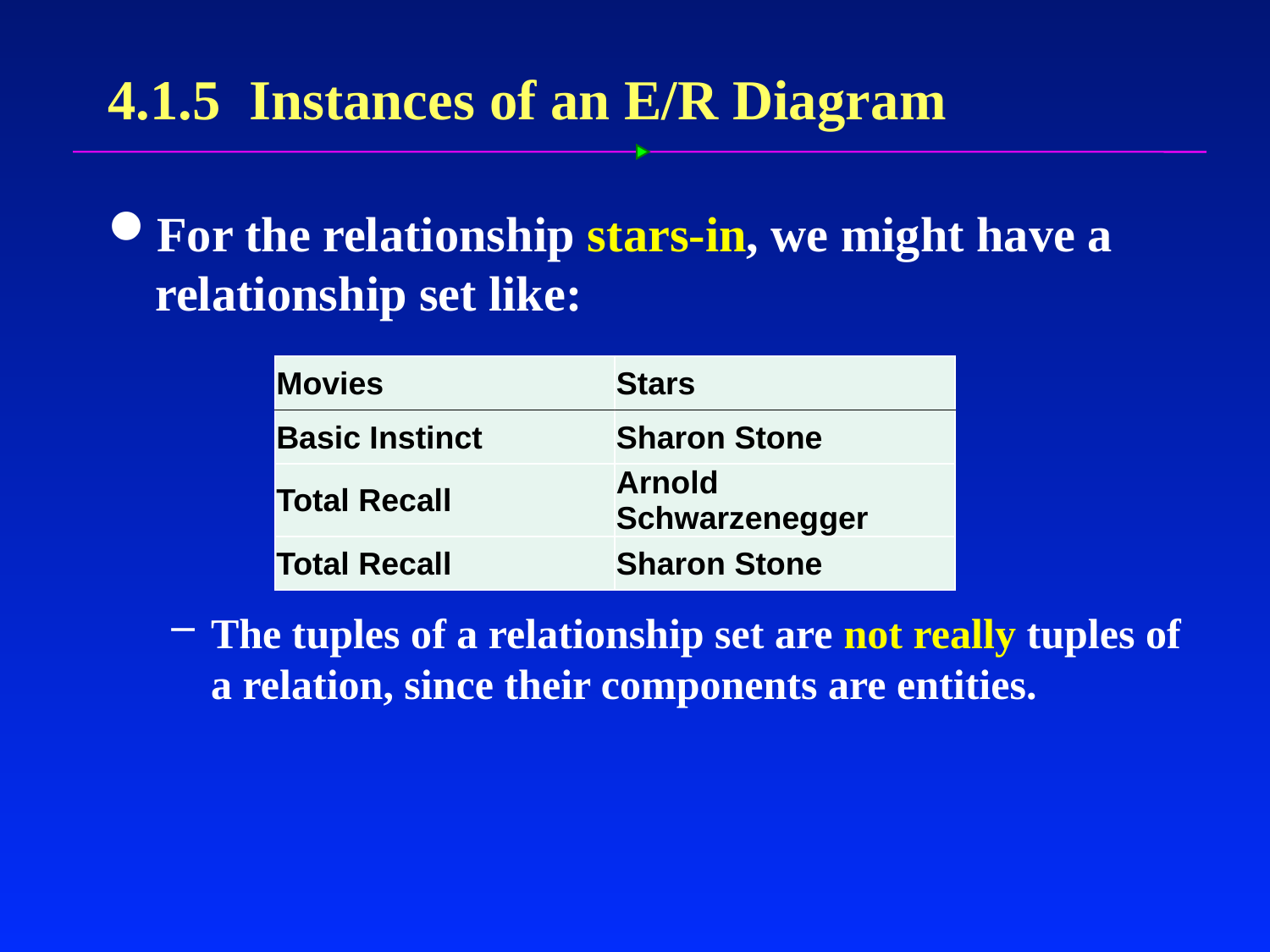

# 4.1.5  Instances of an E/R Diagram

For the relationship stars-in, we might have a relationship set like:

The tuples of a relationship set are not really tuples of a relation, since their components are entities.
| Movies | Stars |
| --- | --- |
| Basic Instinct | Sharon Stone |
| Total Recall | Arnold Schwarzenegger |
| Total Recall | Sharon Stone |